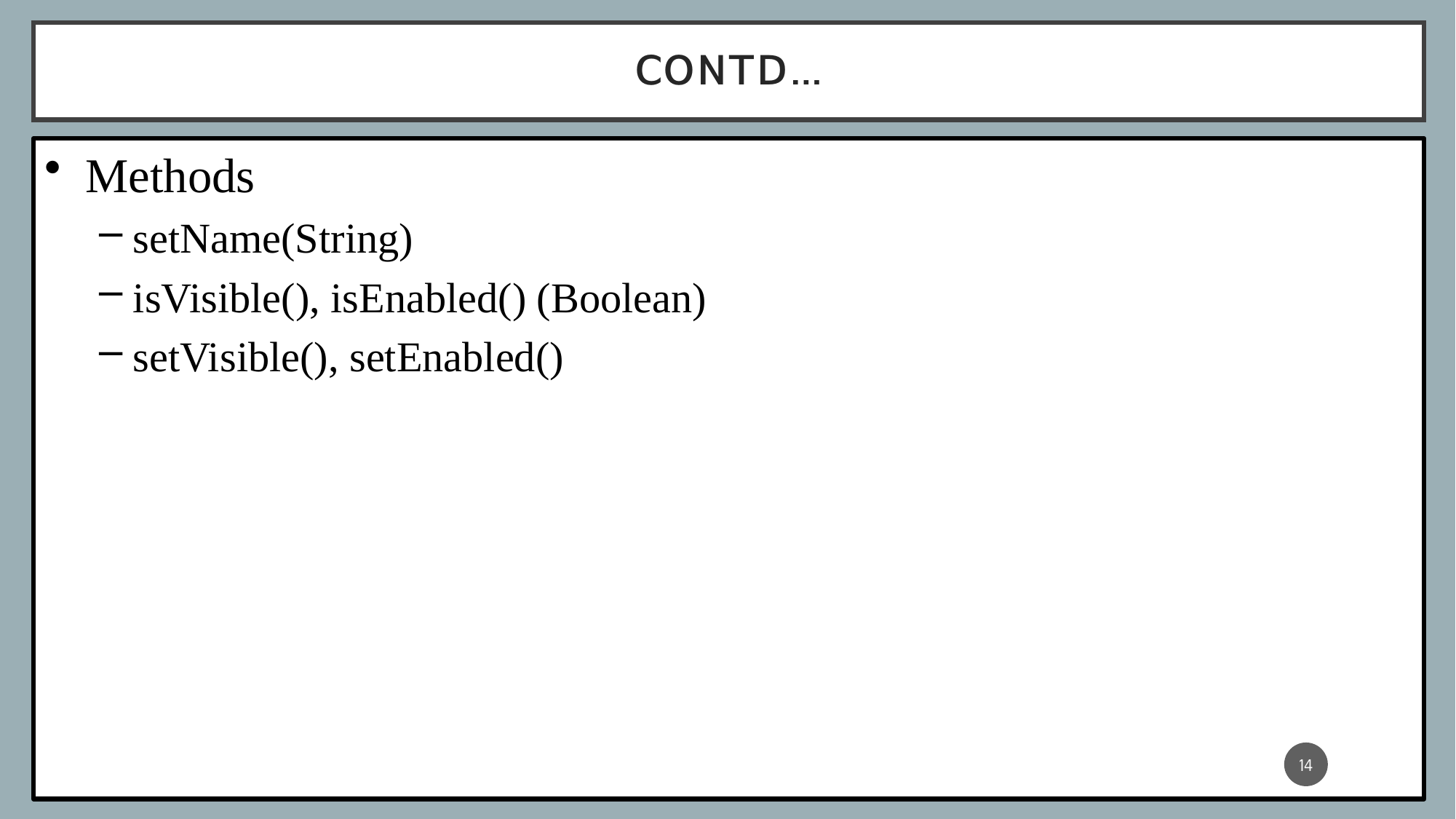

Contd…
Methods
setName(String)
isVisible(), isEnabled() (Boolean)
setVisible(), setEnabled()

14